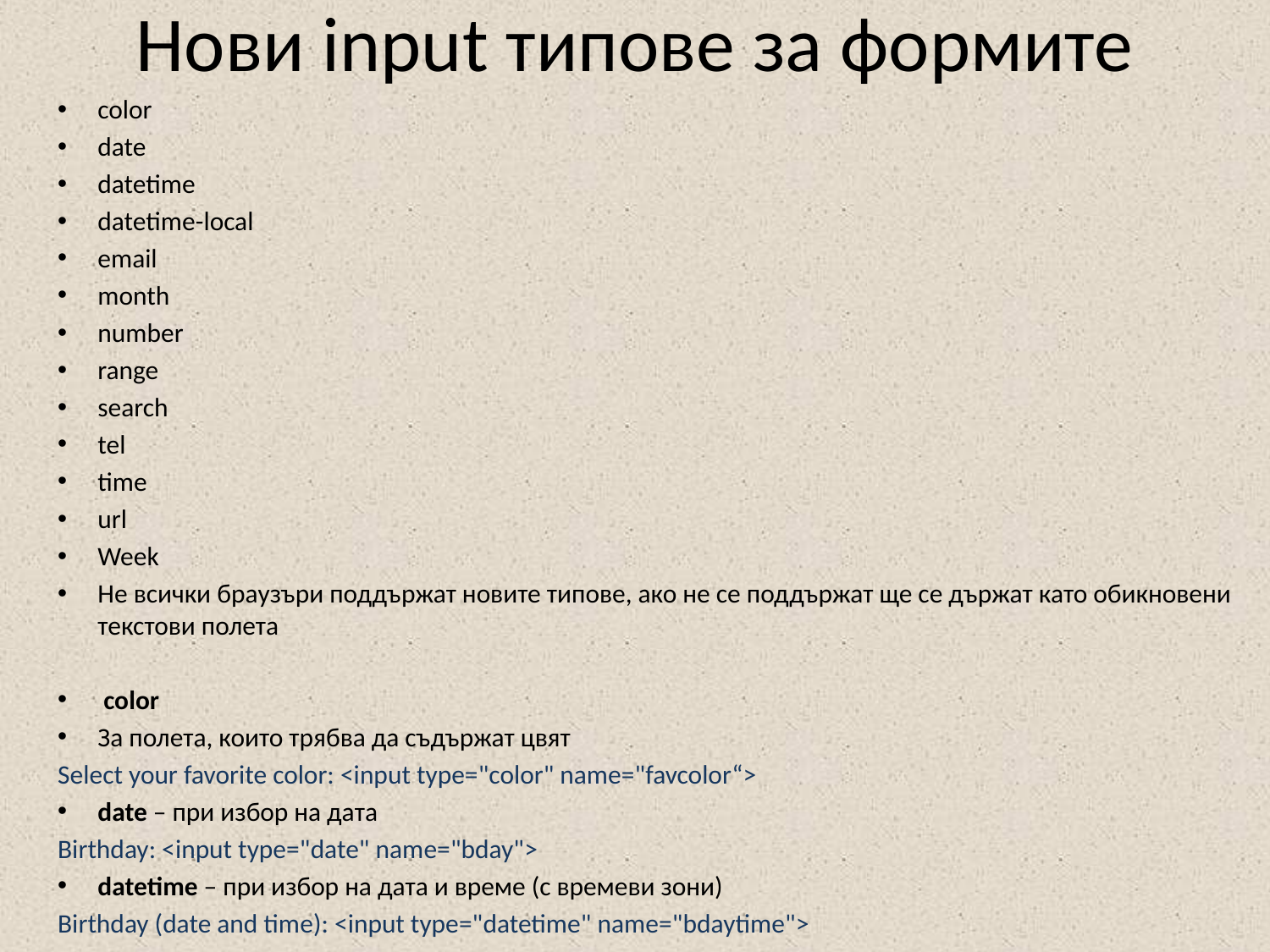

# Нови input типове за формите
color
date
datetime
datetime-local
email
month
number
range
search
tel
time
url
Week
Не всички браузъри поддържат новите типове, ако не се поддържат ще се държат като обикновени текстови полета

 color
За полета, които трябва да съдържат цвят
Select your favorite color: <input type="color" name="favcolor“>
date – при избор на дата
Birthday: <input type="date" name="bday">
datetime – при избор на дата и време (с времеви зони)
Birthday (date and time): <input type="datetime" name="bdaytime">